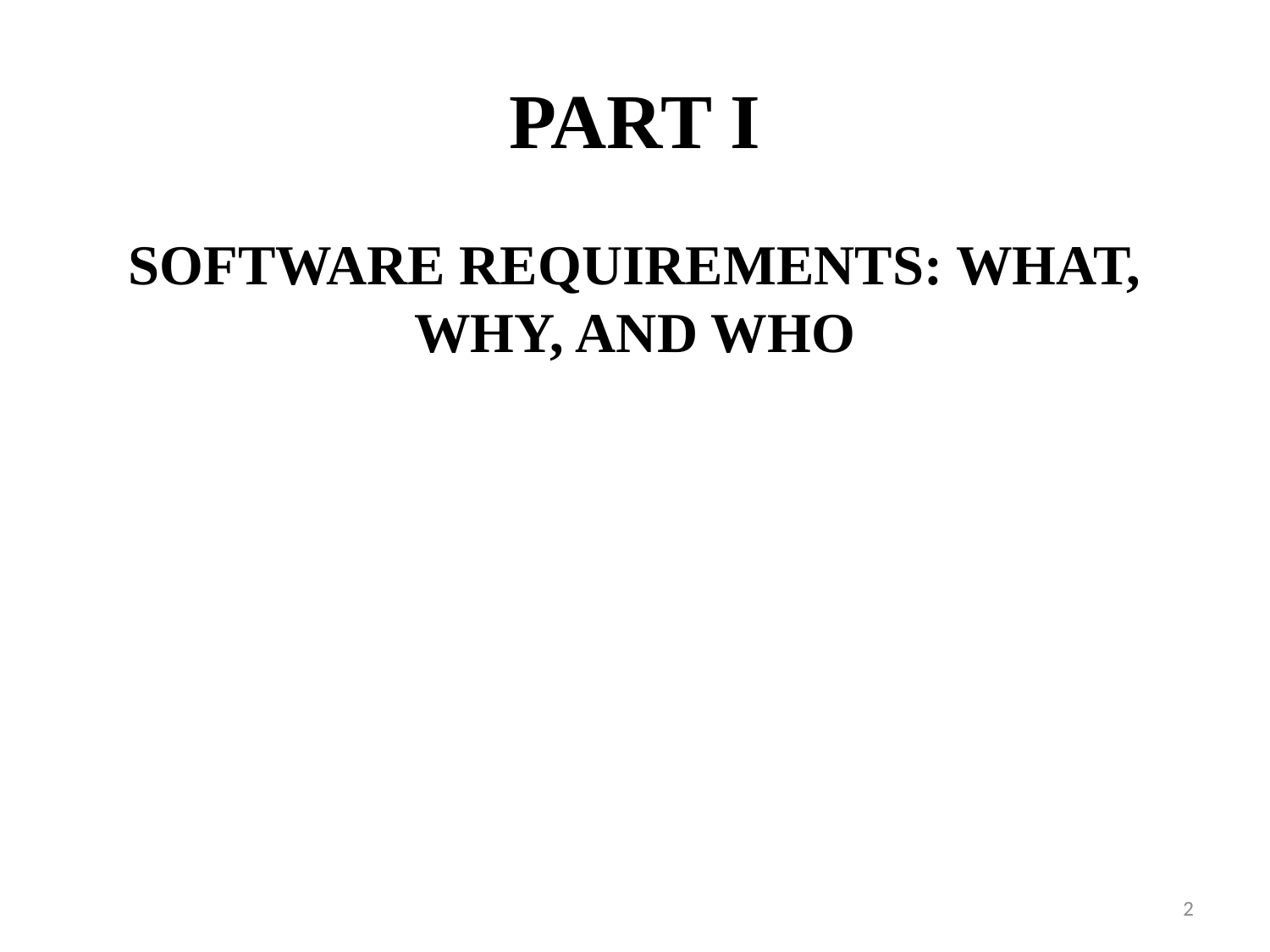

# PART I
SOFTWARE REQUIREMENTS: WHAT, WHY, AND WHO

2